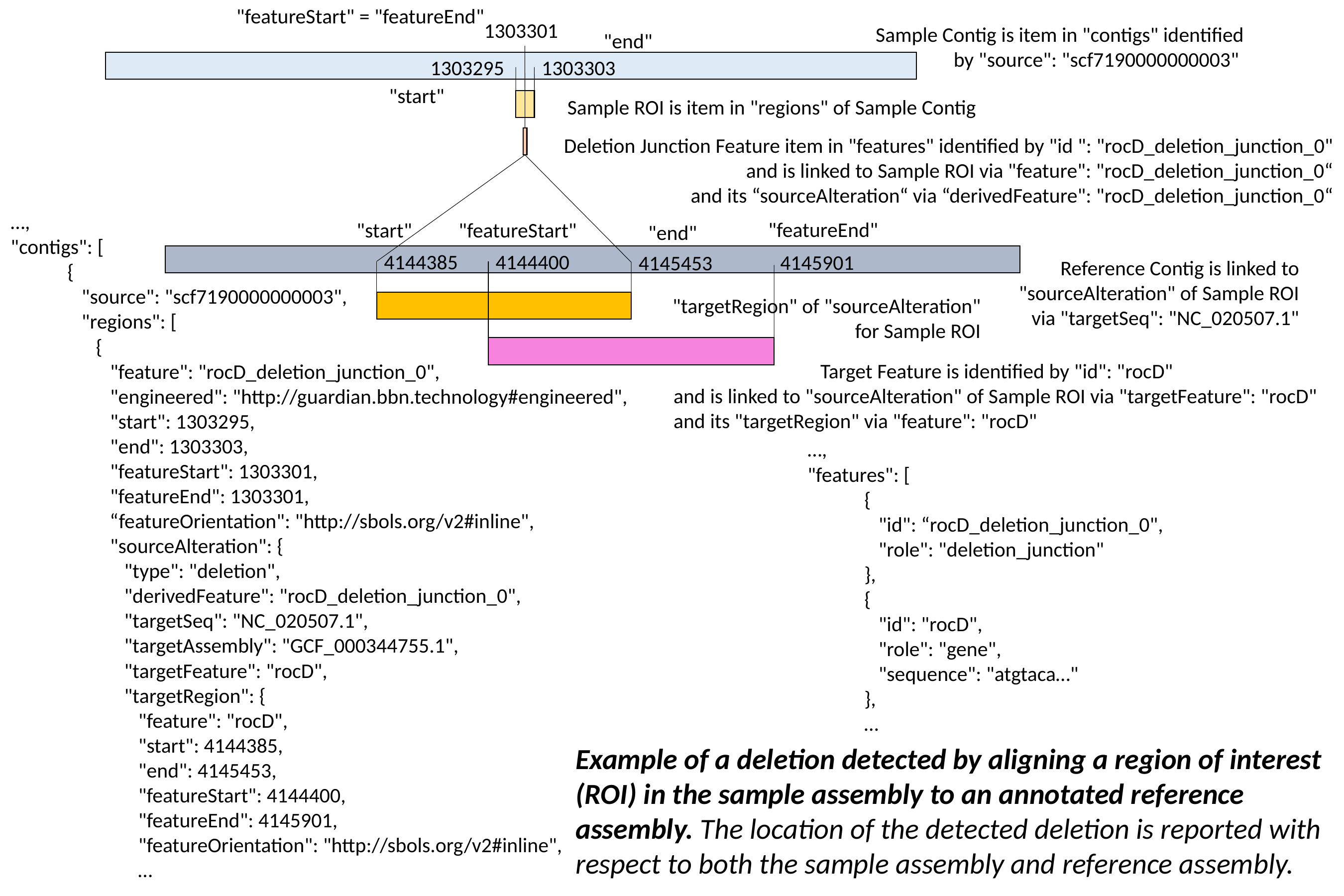

"featureStart" = "featureEnd"
1303301
Sample Contig is item in "contigs" identified by "source": "scf7190000000003"
"end"
1303295
1303303

"start"
Sample ROI is item in "regions" of Sample Contig

Deletion Junction Feature item in "features" identified by "id ": "rocD_deletion_junction_0"
and is linked to Sample ROI via "feature": "rocD_deletion_junction_0“
and its “sourceAlteration“ via “derivedFeature": "rocD_deletion_junction_0“
…,
"contigs": [
            {
               "source": "scf7190000000003",
               "regions": [
                  {
                     "feature": "rocD_deletion_junction_0",
                     "engineered": "http://guardian.bbn.technology#engineered",
                     "start": 1303295,
                     "end": 1303303,
                     "featureStart": 1303301,
                     "featureEnd": 1303301,
                     “featureOrientation": "http://sbols.org/v2#inline",
                     "sourceAlteration": {
                        "type": "deletion",
                        "derivedFeature": "rocD_deletion_junction_0",
                        "targetSeq": "NC_020507.1",
                        "targetAssembly": "GCF_000344755.1",
                        "targetFeature": "rocD",
                        "targetRegion": {
                           "feature": "rocD",
                           "start": 4144385,
                           "end": 4145453,
                           "featureStart": 4144400,
                           "featureEnd": 4145901,
                           "featureOrientation": "http://sbols.org/v2#inline",
                           …
"featureEnd"
"start"
"featureStart"
"end"
4144400
4144385
4145901

4145453
Reference Contig is linked to "sourceAlteration" of Sample ROI via "targetSeq": "NC_020507.1"
"targetRegion" of "sourceAlteration" for Sample ROI

Target Feature is identified by "id": "rocD"
and is linked to "sourceAlteration" of Sample ROI via "targetFeature": "rocD"
and its "targetRegion" via "feature": "rocD"
…,
"features": [
            {
               "id": “rocD_deletion_junction_0",
               "role": "deletion_junction"
            },
            {
               "id": "rocD",
               "role": "gene",
               "sequence": "atgtaca…"
            },
            …
Example of a deletion detected by aligning a region of interest (ROI) in the sample assembly to an annotated reference assembly. The location of the detected deletion is reported with respect to both the sample assembly and reference assembly.